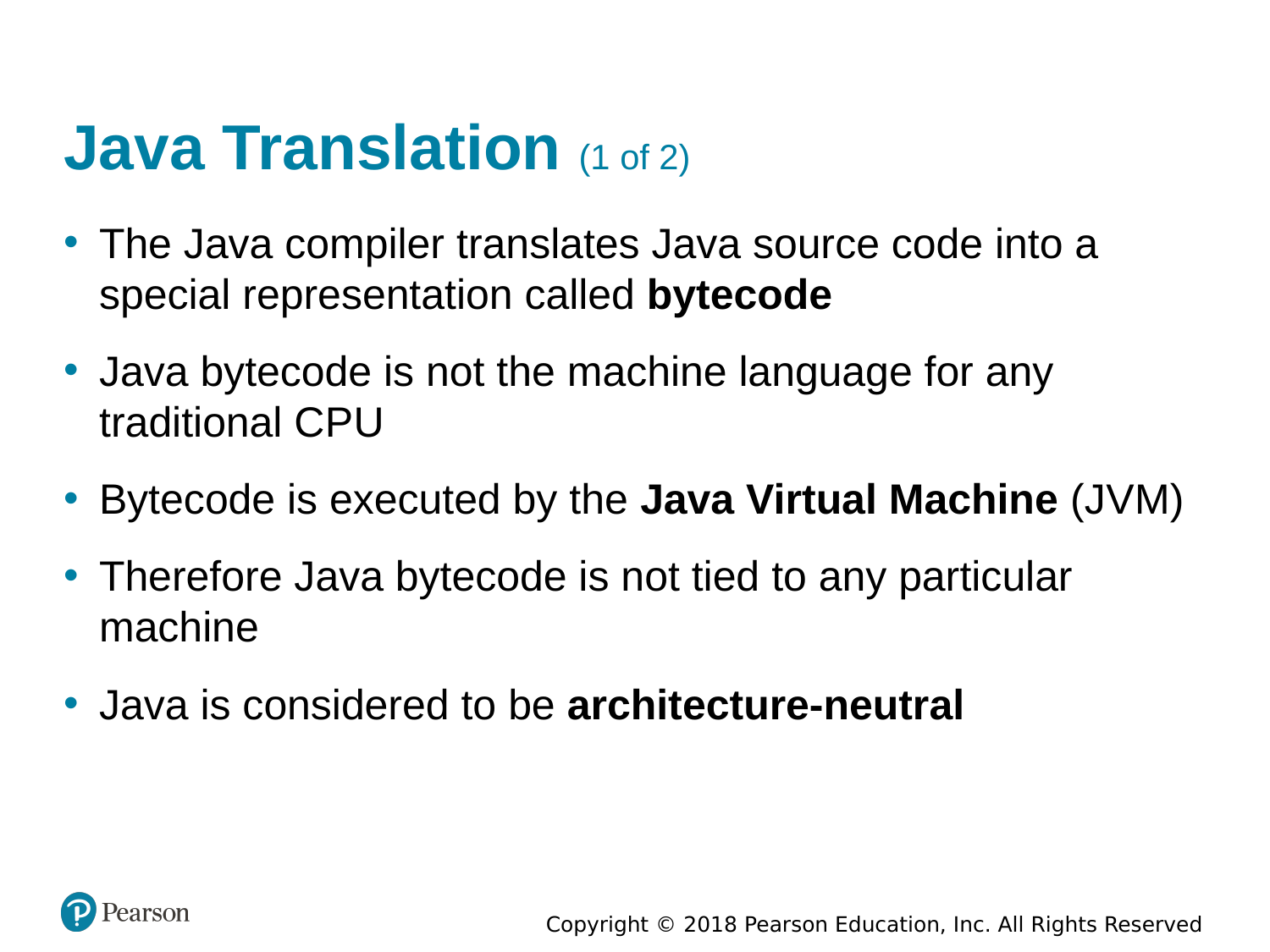

# Java Translation (1 of 2)
The Java compiler translates Java source code into a special representation called bytecode
Java bytecode is not the machine language for any traditional C P U
Bytecode is executed by the Java Virtual Machine (J V M)
Therefore Java bytecode is not tied to any particular machine
Java is considered to be architecture-neutral